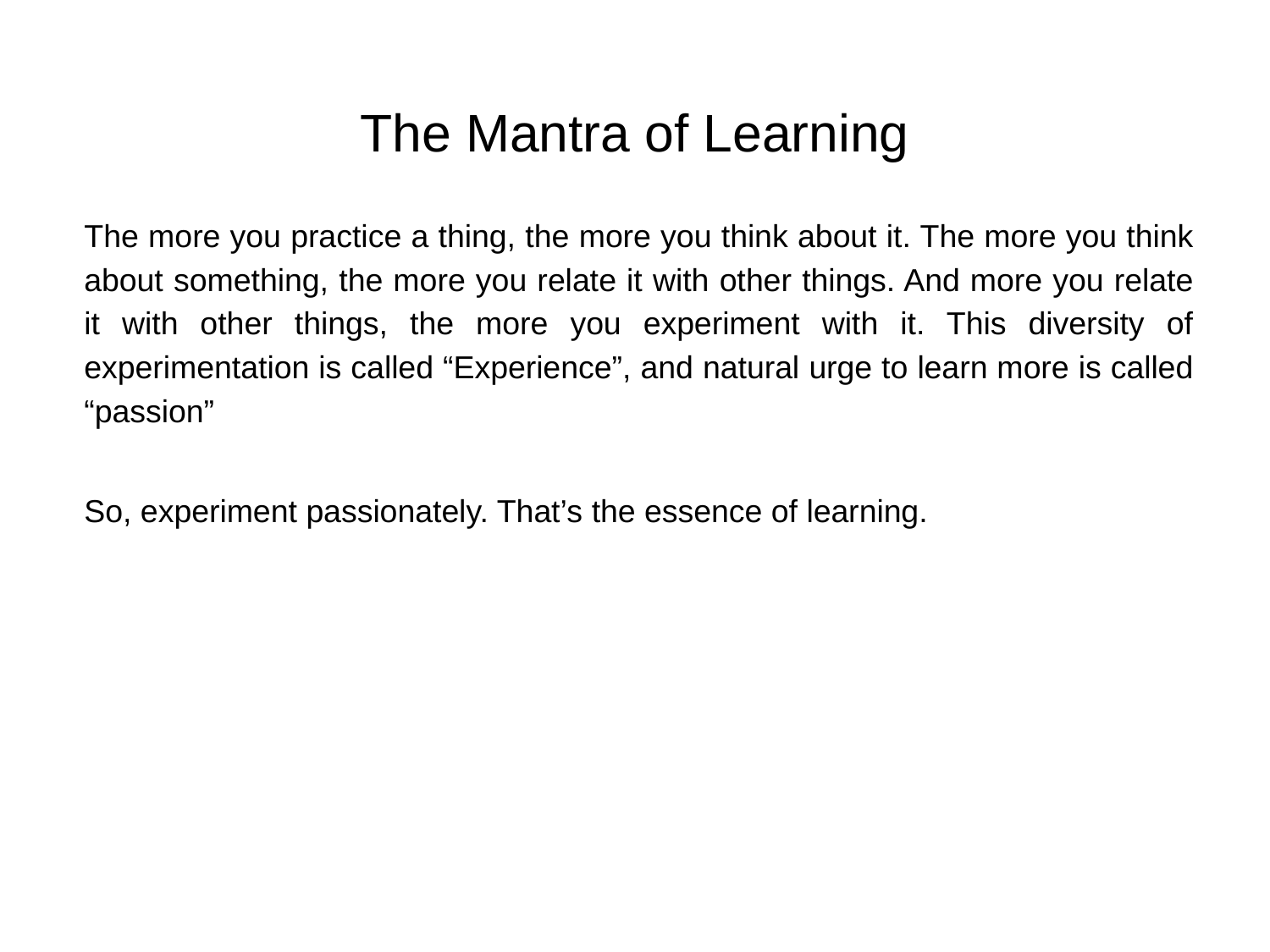

# The Mantra of Learning
The more you practice a thing, the more you think about it. The more you think about something, the more you relate it with other things. And more you relate it with other things, the more you experiment with it. This diversity of experimentation is called “Experience”, and natural urge to learn more is called “passion”

So, experiment passionately. That’s the essence of learning.